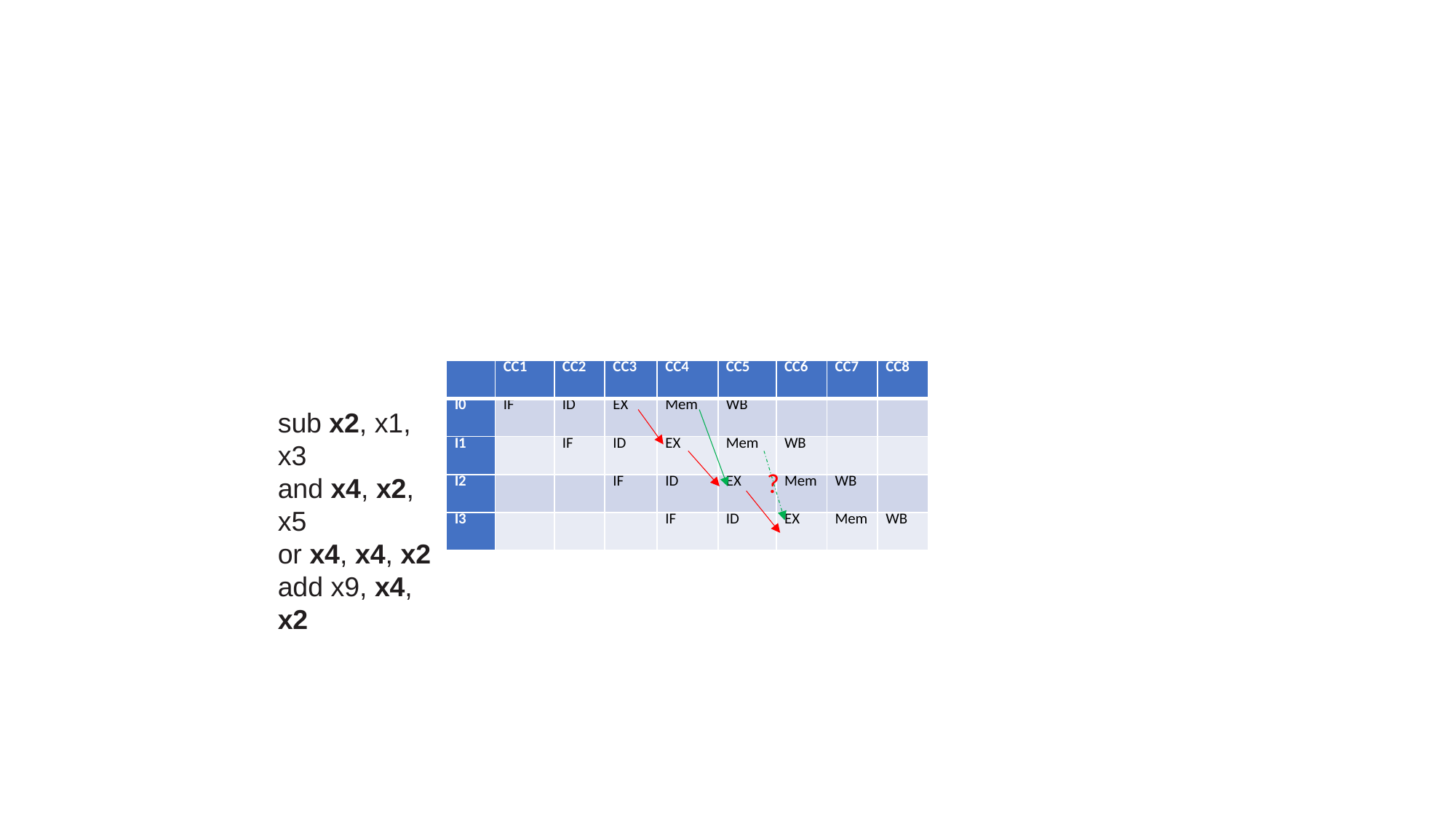

|  | CC1 | CC2 | CC3 | CC4 | CC5 | CC6 | CC7 | CC8 |
| --- | --- | --- | --- | --- | --- | --- | --- | --- |
| I0 | IF | ID | EX | Mem | WB |  |  |  |
| I1 |  | IF | ID | EX | Mem | WB |  |  |
| I2 |  |  | IF | ID | EX | Mem | WB |  |
| I3 |  |  |  | IF | ID | EX | Mem | WB |
sub x2, x1, x3
and x4, x2, x5
or x4, x4, x2
add x9, x4, x2
?